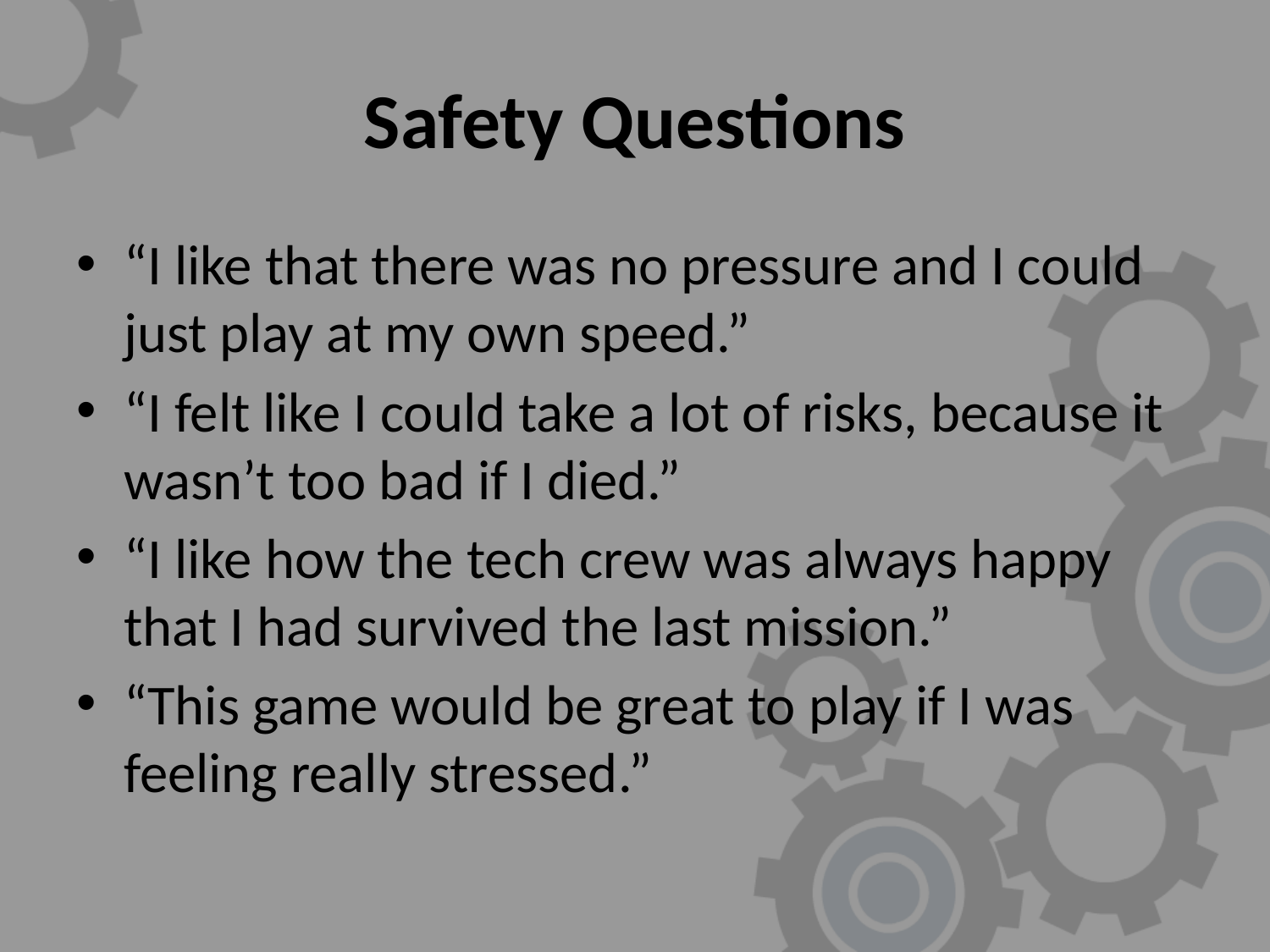

# Safety Questions
“I like that there was no pressure and I could just play at my own speed.”
“I felt like I could take a lot of risks, because it wasn’t too bad if I died.”
“I like how the tech crew was always happy that I had survived the last mission.”
“This game would be great to play if I was feeling really stressed.”